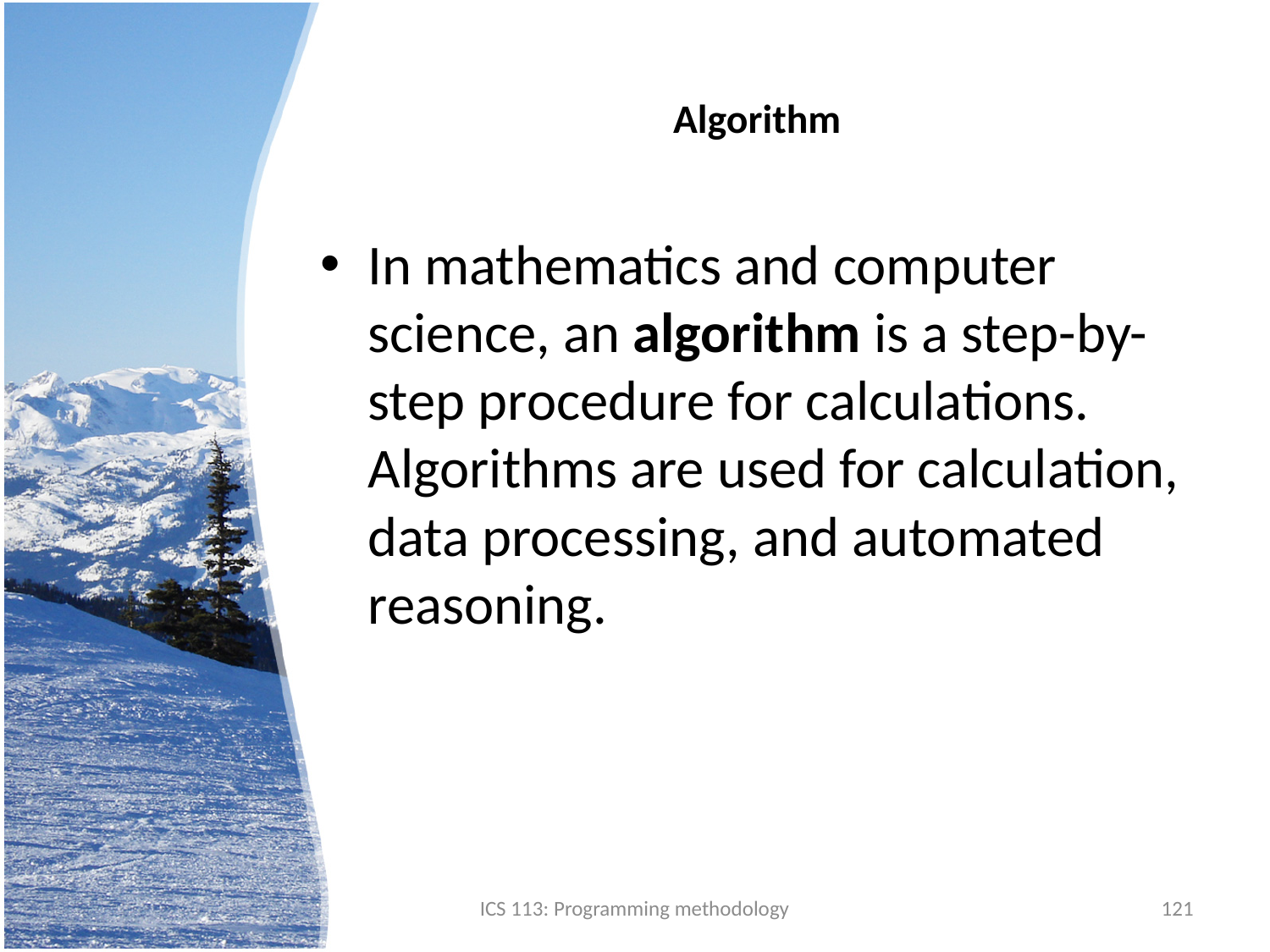

# Algorithm
In mathematics and computer science, an algorithm is a step-by-step procedure for calculations. Algorithms are used for calculation, data processing, and automated reasoning.

ICS 113: Programming methodology
121